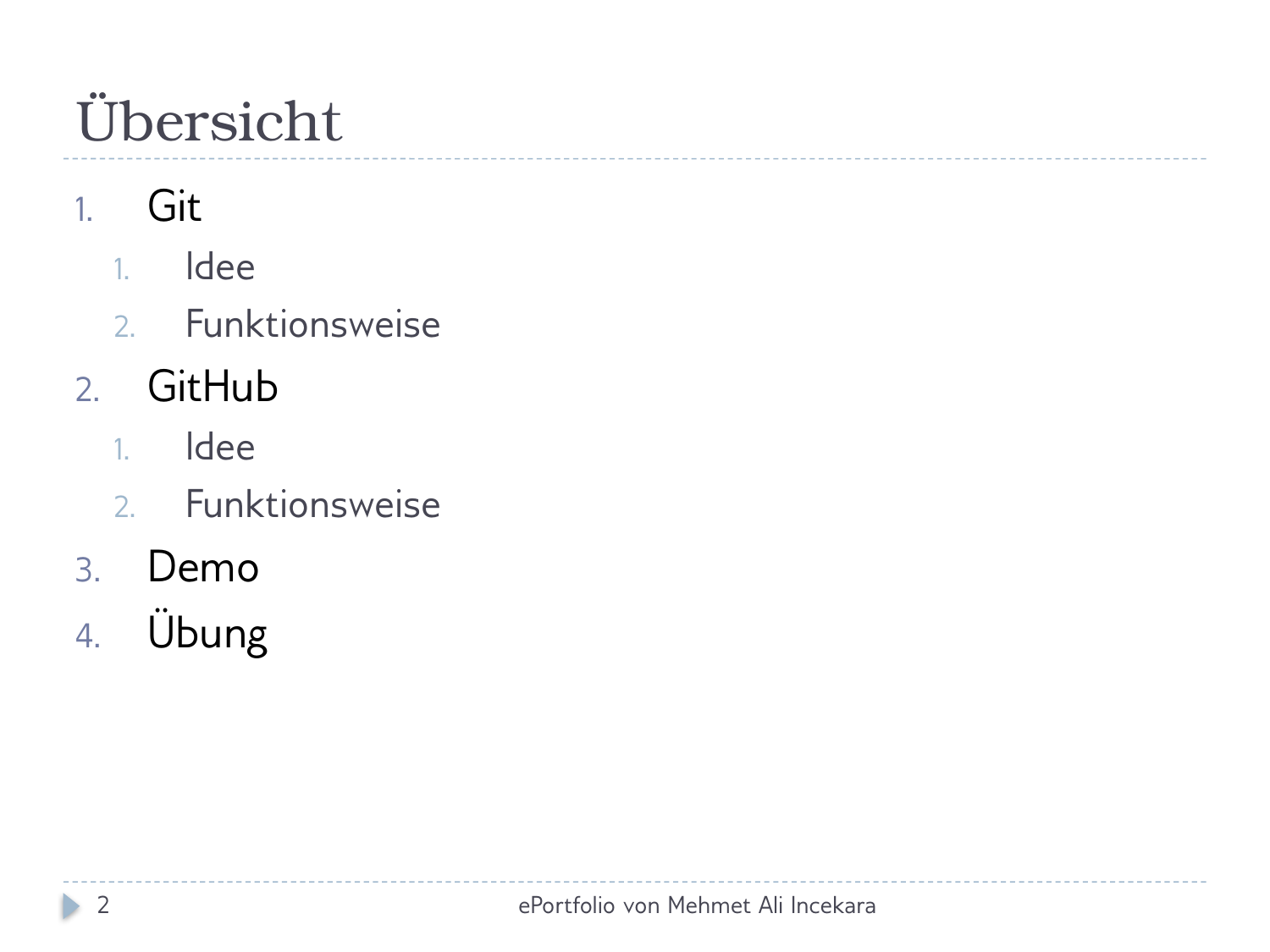

# Übersicht
Git
Idee
Funktionsweise
GitHub
Idee
Funktionsweise
Demo
Übung

2
ePortfolio von Mehmet Ali Incekara